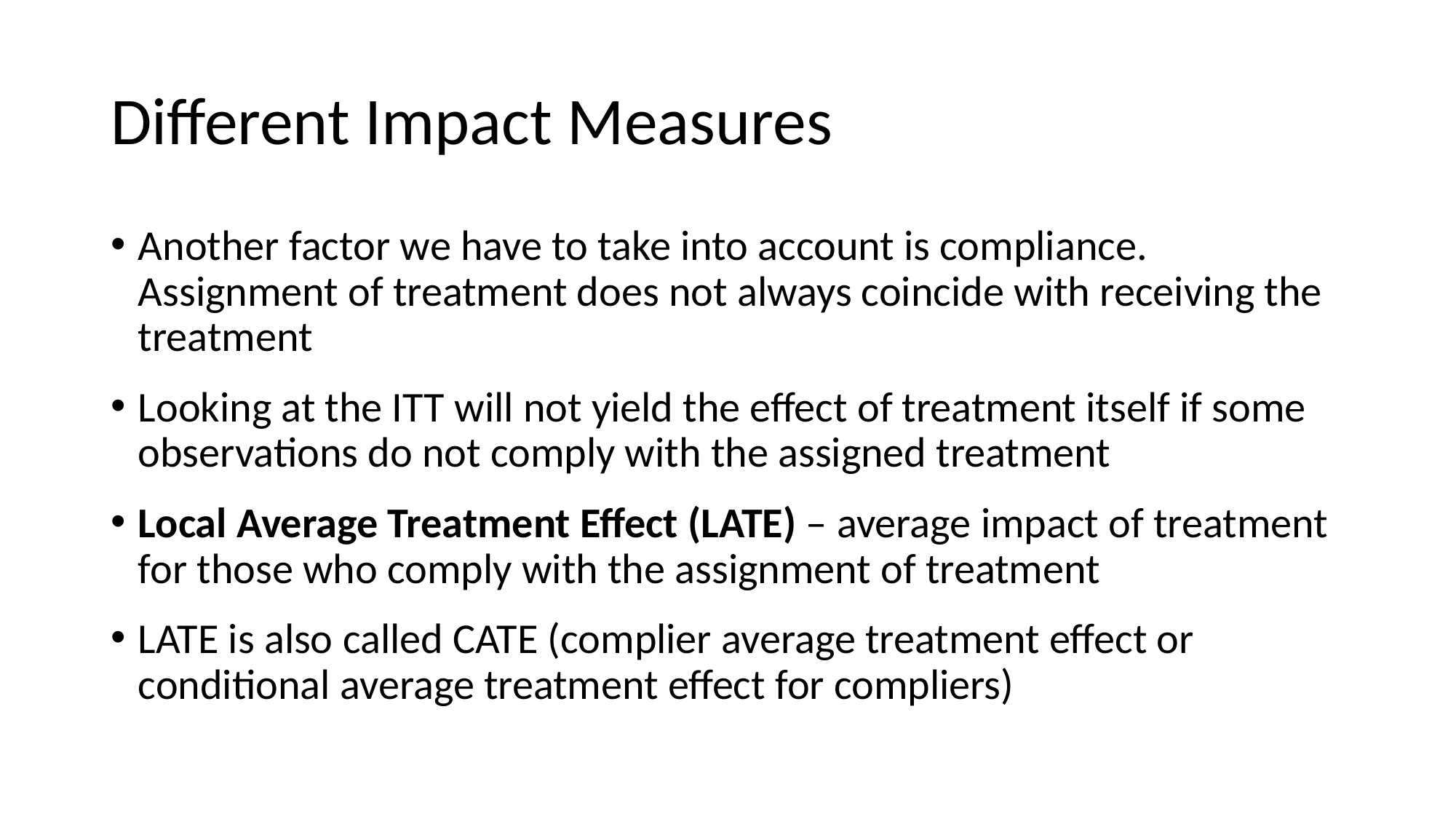

# Different Impact Measures
Another factor we have to take into account is compliance. Assignment of treatment does not always coincide with receiving the treatment
Looking at the ITT will not yield the effect of treatment itself if some observations do not comply with the assigned treatment
Local Average Treatment Effect (LATE) – average impact of treatment for those who comply with the assignment of treatment
LATE is also called CATE (complier average treatment effect or conditional average treatment effect for compliers)